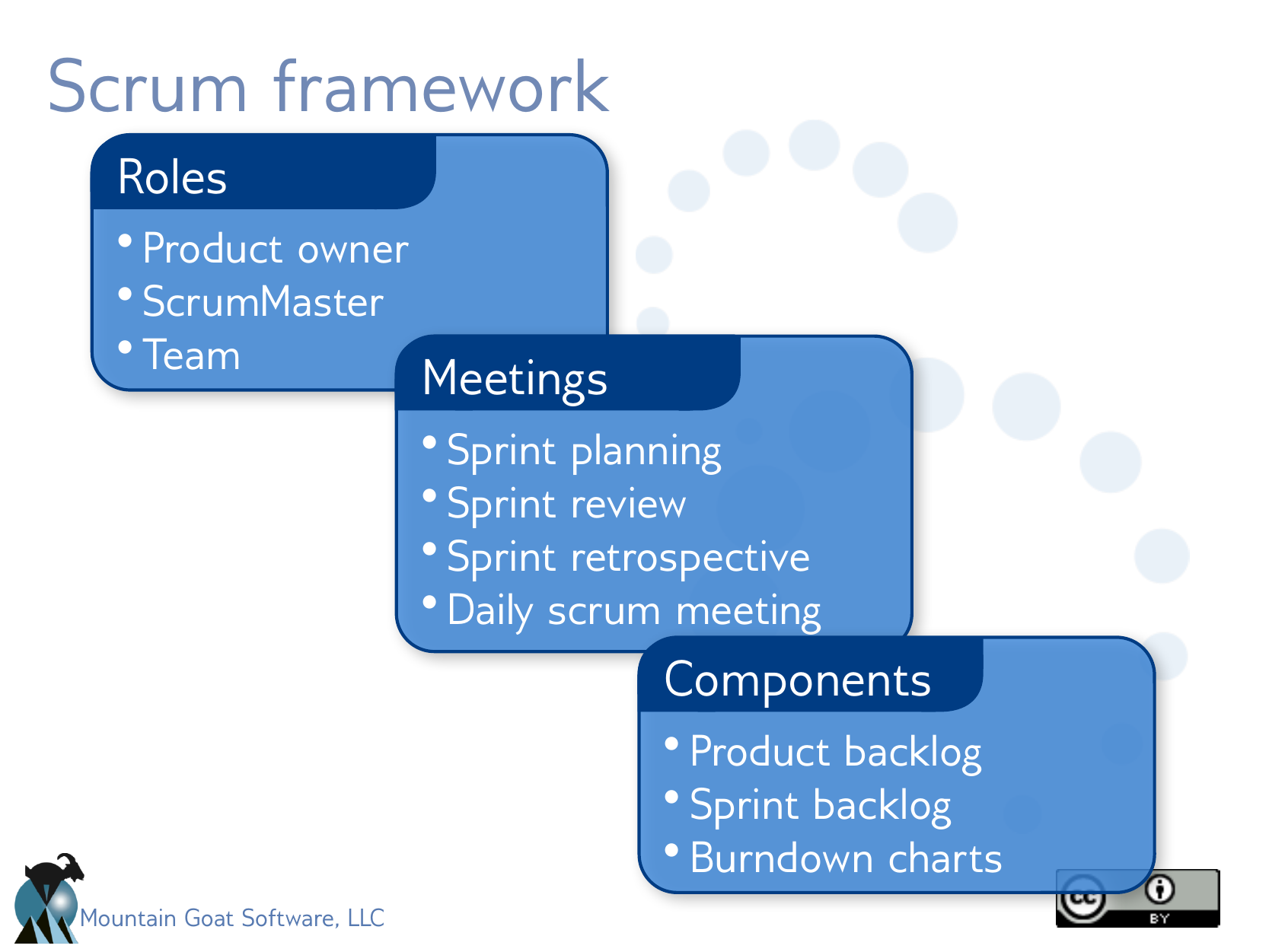

# Scrum framework

Roles

Product owner
ScrumMaster
Team

Meetings

Sprint planning
Sprint review
Sprint retrospective
Daily scrum meeting

Components

Product backlog
Sprint backlog
Burndown charts